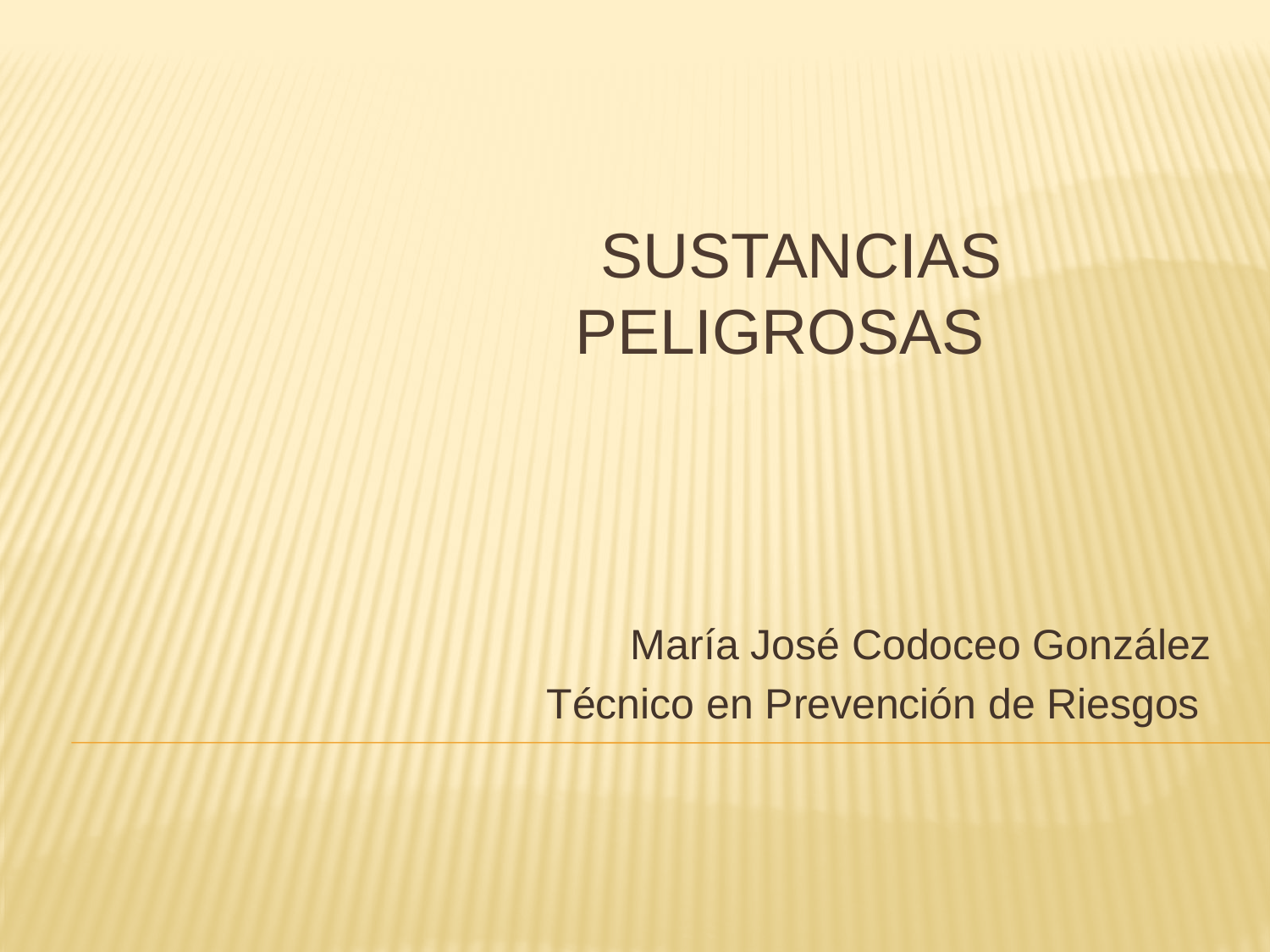

# Sustancias  Peligrosas
María José Codoceo González
Técnico en Prevención de Riesgos